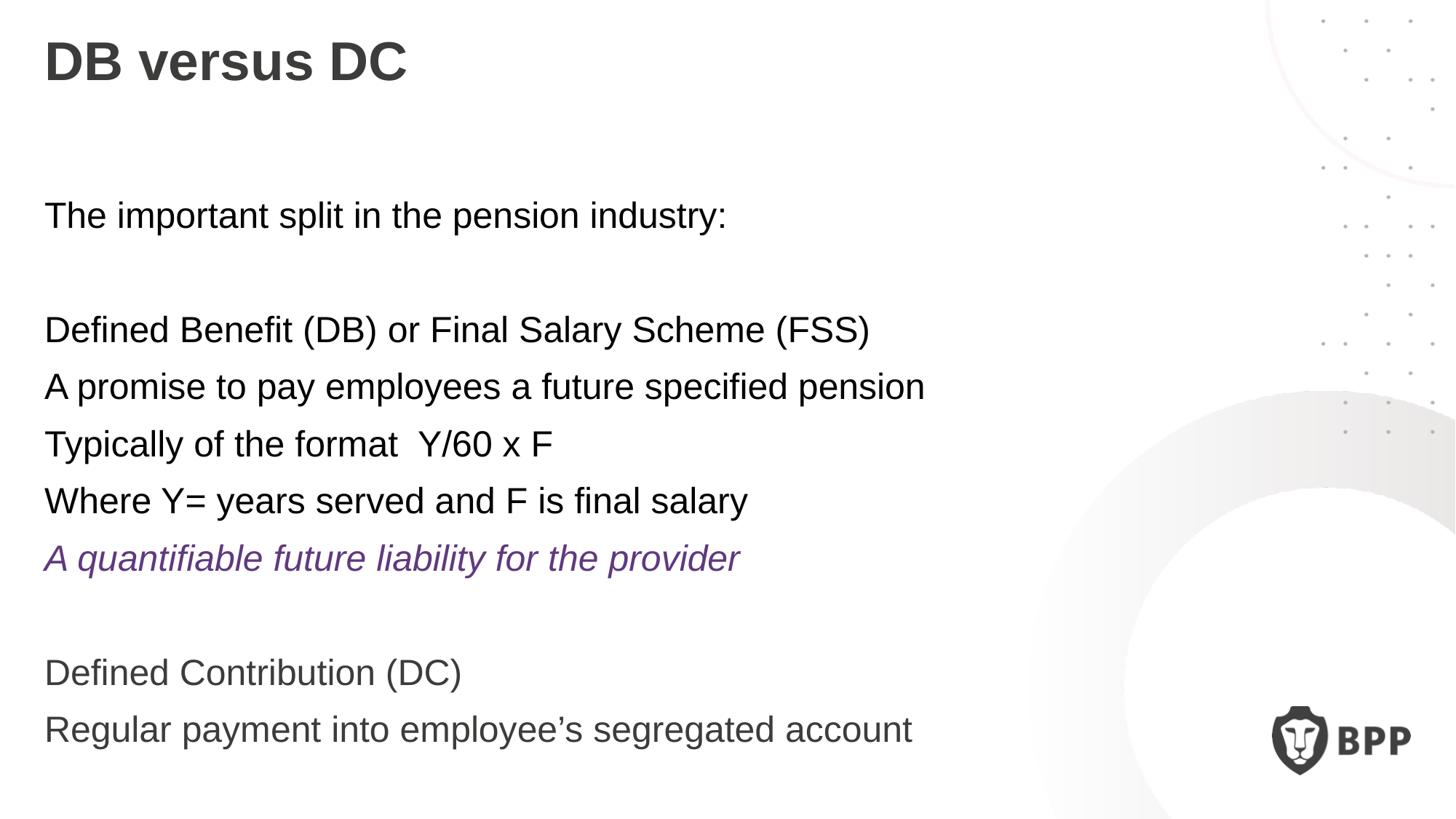

DB versus DC

The important split in the pension industry:

Defined Benefit (DB) or Final Salary Scheme (FSS)
A promise to pay employees a future specified pension
Typically of the format  Y/60 x F
Where Y= years served and F is final salary
A quantifiable future liability for the provider

Defined Contribution (DC)
Regular payment into employee’s segregated account